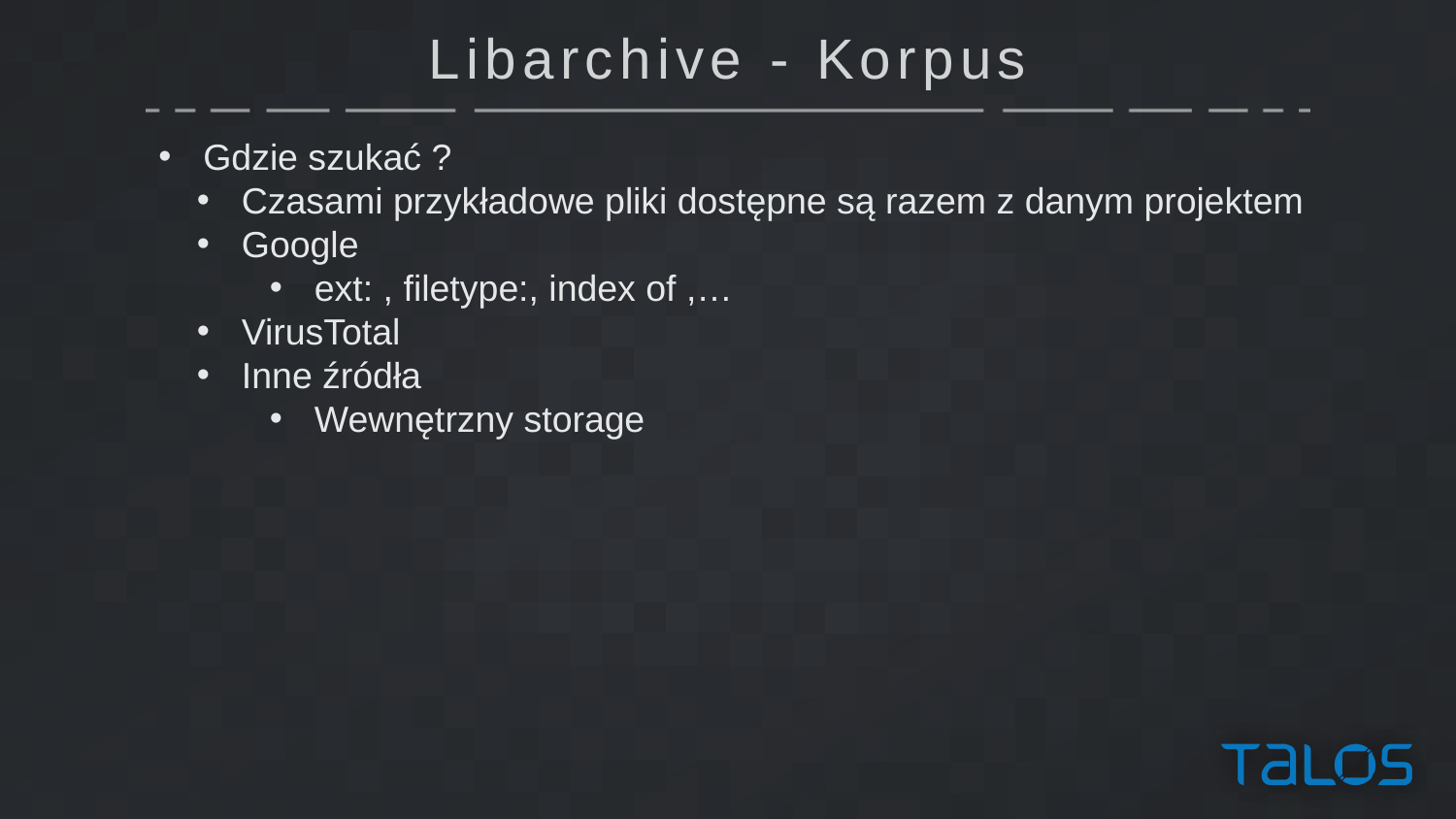

# Libarchive - Korpus
 Gdzie szukać ?
 Czasami przykładowe pliki dostępne są razem z danym projektem
 Google
 ext: , filetype:, index of ,…
 VirusTotal
 Inne źródła
 Wewnętrzny storage